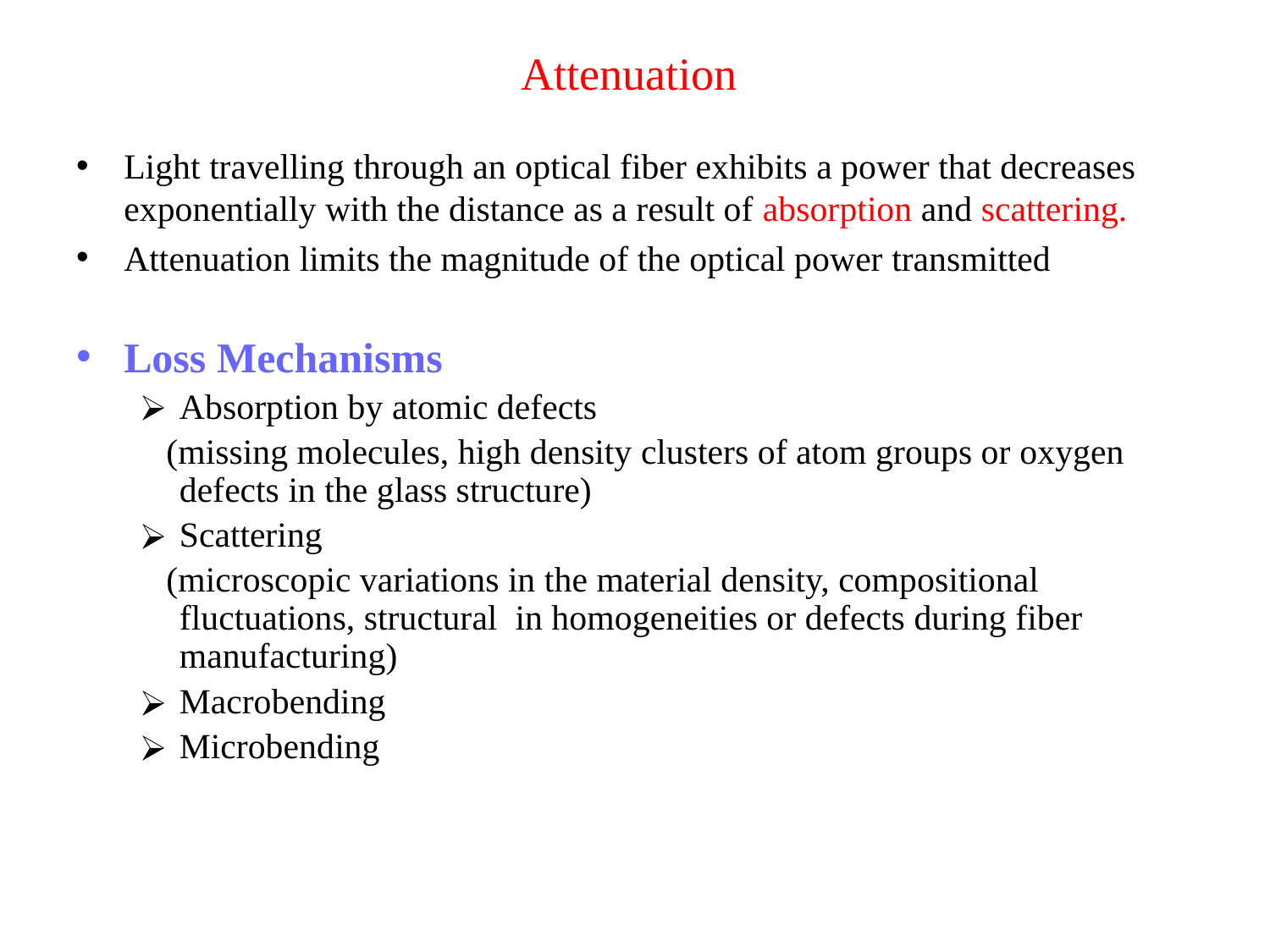

# Attenuation
Light travelling through an optical fiber exhibits a power that decreases exponentially with the distance as a result of absorption and scattering.
Attenuation limits the magnitude of the optical power transmitted

Loss Mechanisms
Absorption by atomic defects
   (missing molecules, high density clusters of atom groups or oxygen defects in the glass structure)
Scattering
   (microscopic variations in the material density, compositional fluctuations, structural  in homogeneities or defects during fiber manufacturing)
Macrobending
Microbending